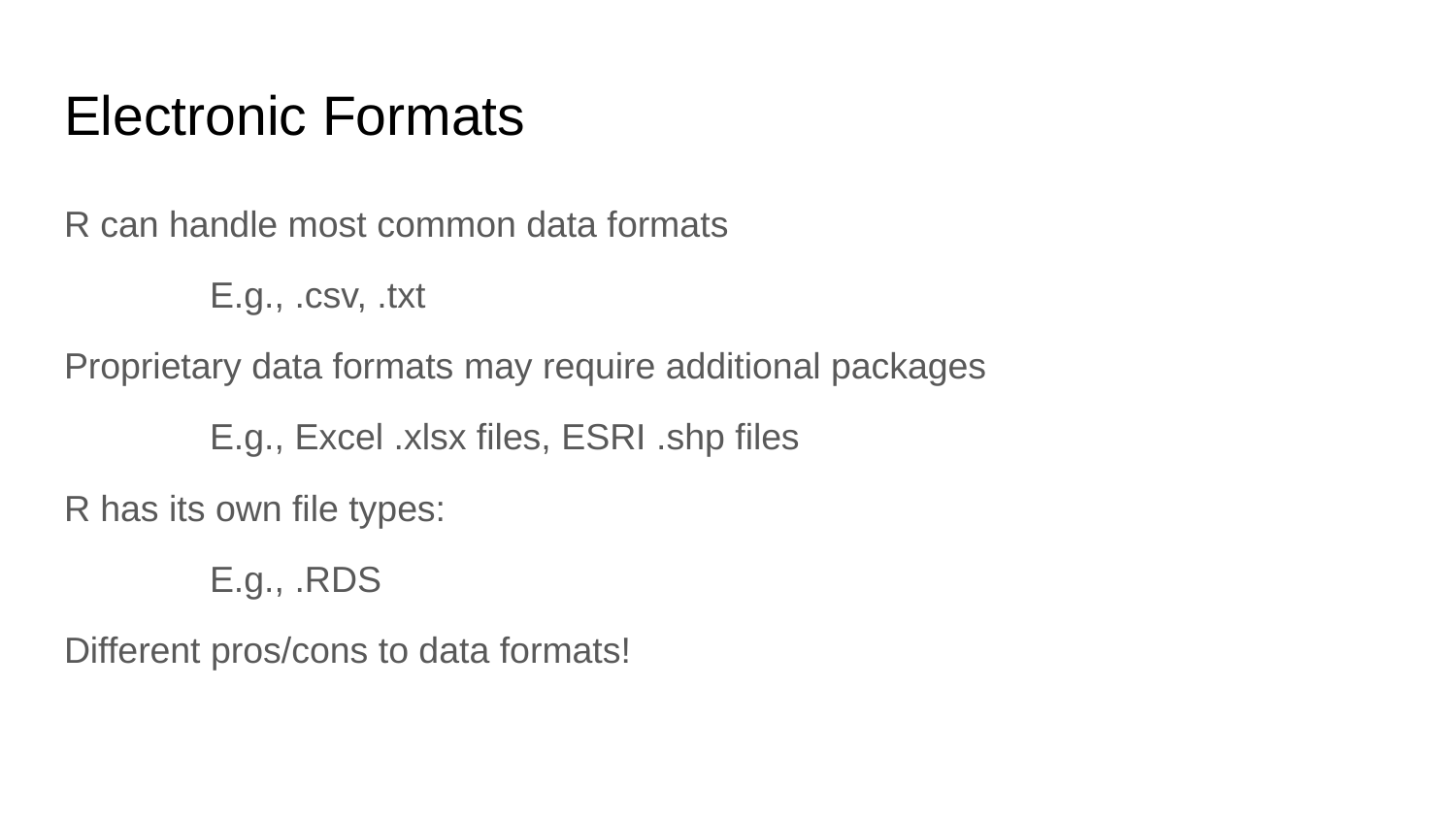

# Electronic Formats
R can handle most common data formats
	E.g., .csv, .txt
Proprietary data formats may require additional packages
	E.g., Excel .xlsx files, ESRI .shp files
R has its own file types:
	E.g., .RDS
Different pros/cons to data formats!